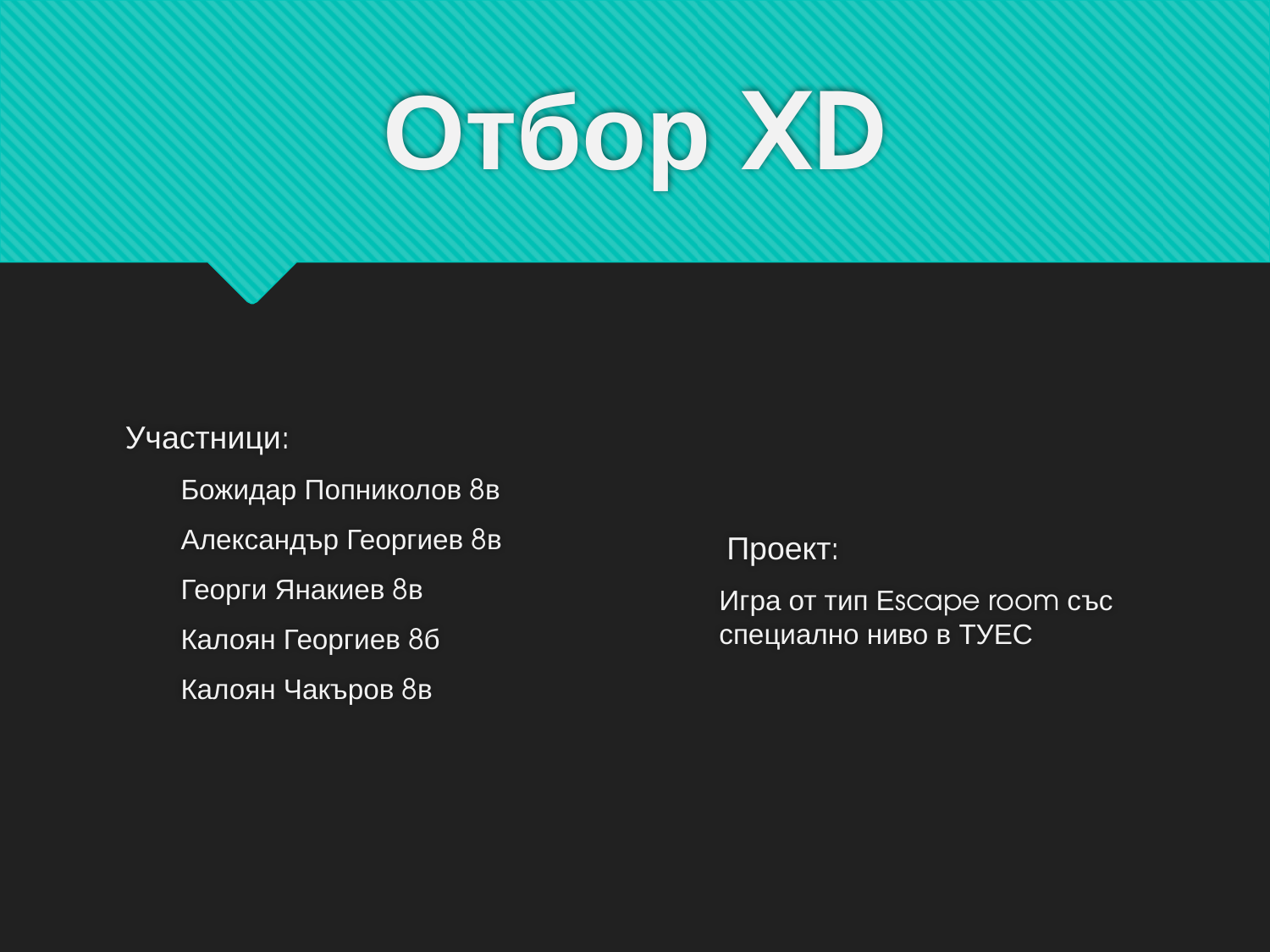

# Отбор XD
Участници:
Божидар Попниколов 8в
Александър Георгиев 8в
Георги Янакиев 8в
Калоян Георгиев 8б
Калоян Чакъров 8в
        Проект:
Игра от тип Еscape room със специално ниво в ТУЕС